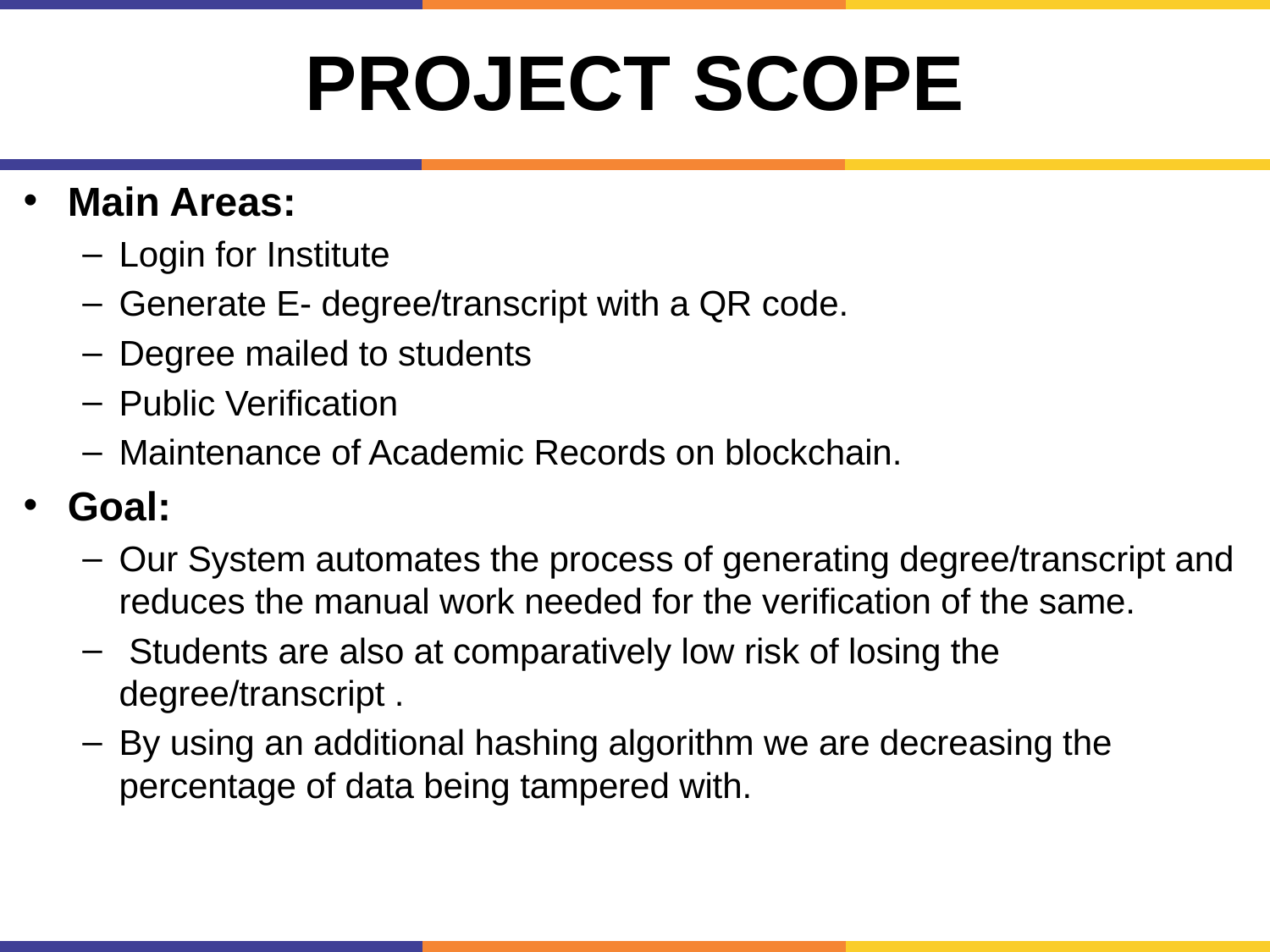

# Project Scope
Main Areas:
Login for Institute
Generate E- degree/transcript with a QR code.
Degree mailed to students
Public Verification
Maintenance of Academic Records on blockchain.
Goal:
Our System automates the process of generating degree/transcript and reduces the manual work needed for the verification of the same.
 Students are also at comparatively low risk of losing the degree/transcript .
By using an additional hashing algorithm we are decreasing the percentage of data being tampered with.